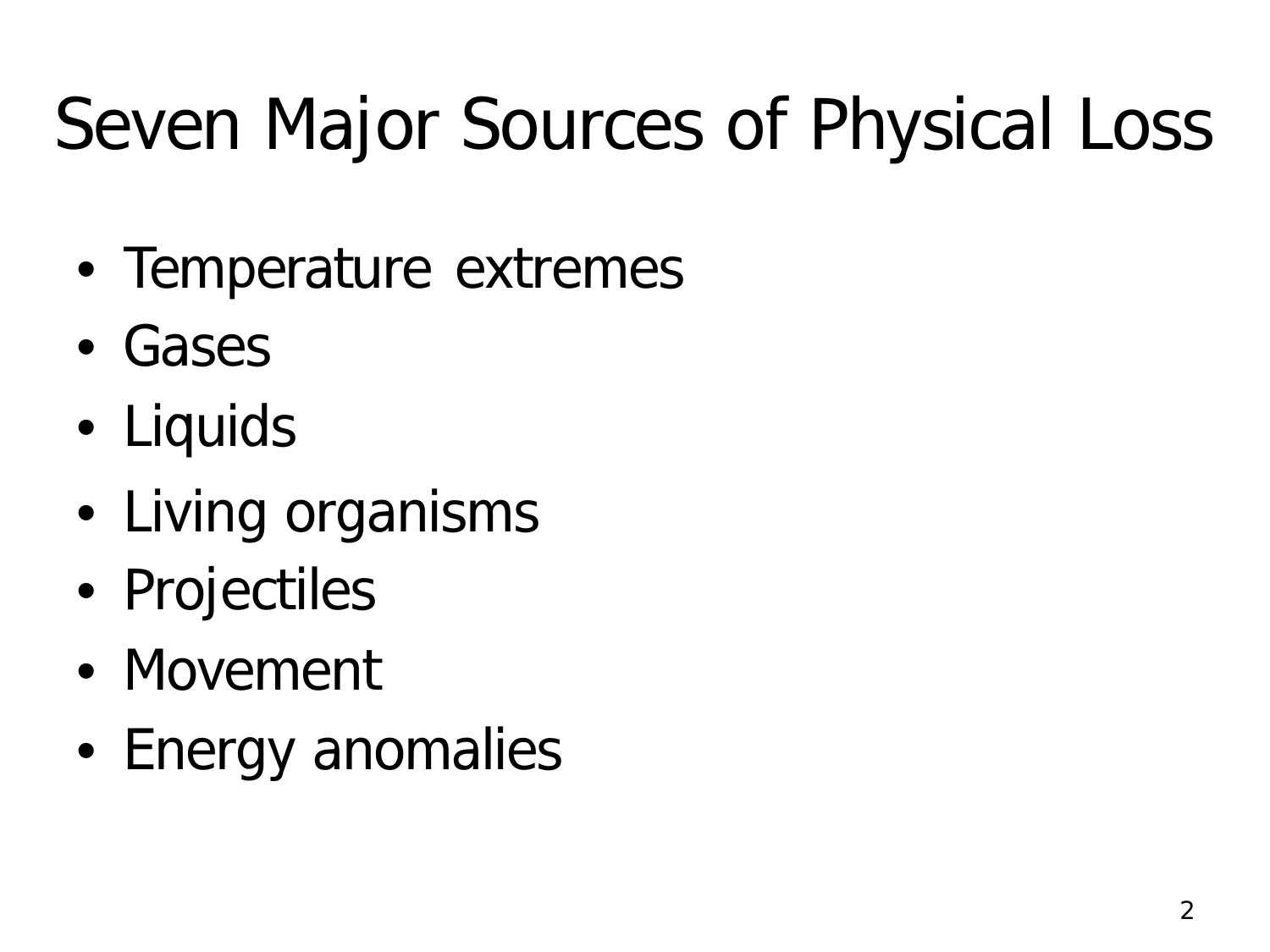

Seven
Major
Sources
of
Physical
Loss
• Temperature
• Gases
• Liquids
extremes
• Living organisms
• Projectiles
• Movement
• Energy anomalies
2